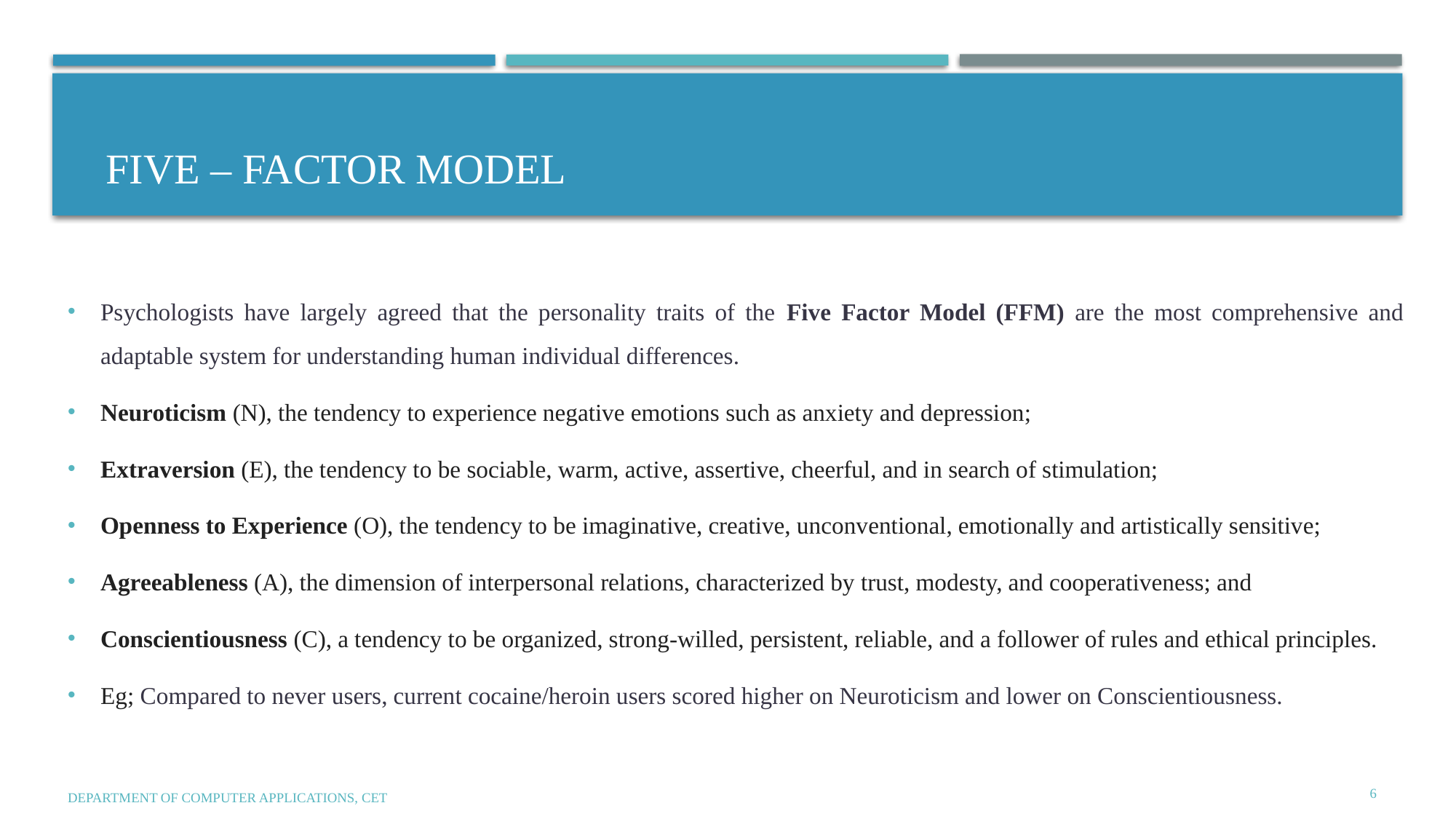

FIVE – FACTOR MODEL
Psychologists have largely agreed that the personality traits of the Five Factor Model (FFM) are the most comprehensive and adaptable system for understanding human individual differences.
Neuroticism (N), the tendency to experience negative emotions such as anxiety and depression;
Extraversion (E), the tendency to be sociable, warm, active, assertive, cheerful, and in search of stimulation;
Openness to Experience (O), the tendency to be imaginative, creative, unconventional, emotionally and artistically sensitive;
Agreeableness (A), the dimension of interpersonal relations, characterized by trust, modesty, and cooperativeness; and
Conscientiousness (C), a tendency to be organized, strong-willed, persistent, reliable, and a follower of rules and ethical principles.
Eg; Compared to never users, current cocaine/heroin users scored higher on Neuroticism and lower on Conscientiousness.
6
Department of Computer Applications, CET